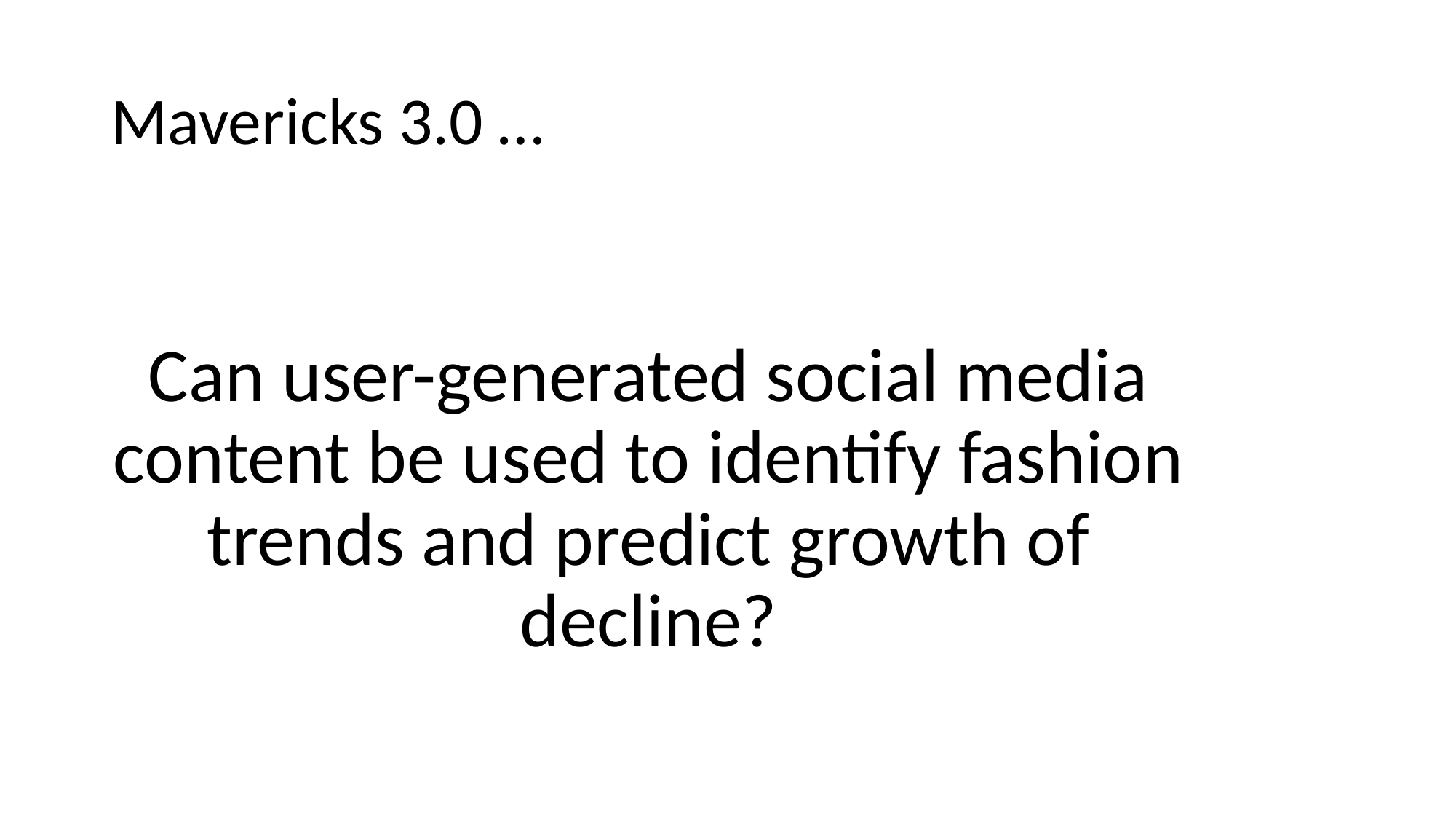

# Mavericks 3.0 …
Can user-generated social media content be used to identify fashion trends and predict growth of decline?